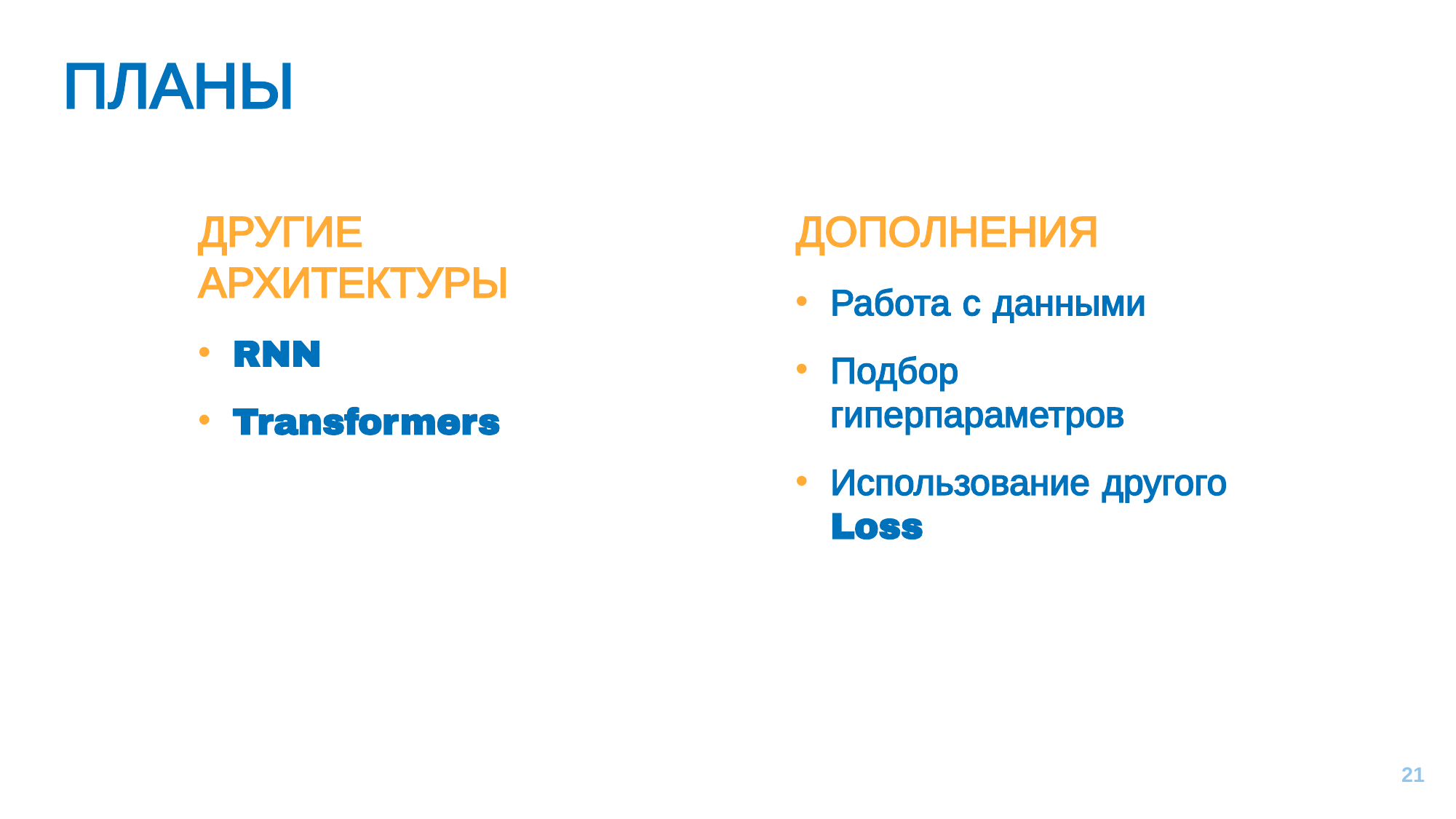

# ПЛАНЫ
ДРУГИЕ
АРХИТЕКТУРЫ
RNN
Transformers

ДОПОЛНЕНИЯ
Работа с данными
Подбор гиперпараметров
Использование другого Loss
21